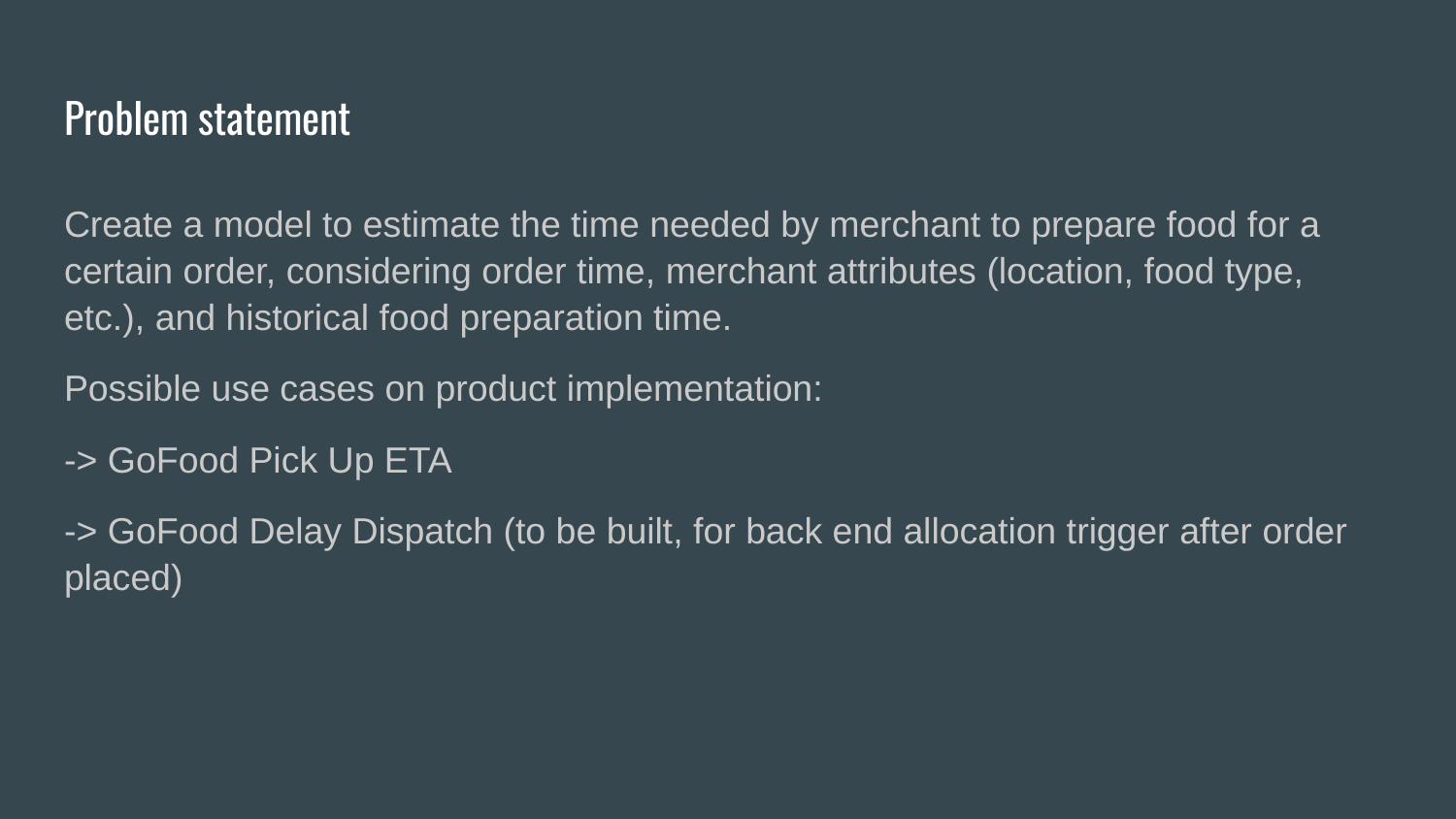

# Problem statement
Create a model to estimate the time needed by merchant to prepare food for a certain order, considering order time, merchant attributes (location, food type, etc.), and historical food preparation time.
Possible use cases on product implementation:
-> GoFood Pick Up ETA
-> GoFood Delay Dispatch (to be built, for back end allocation trigger after order placed)